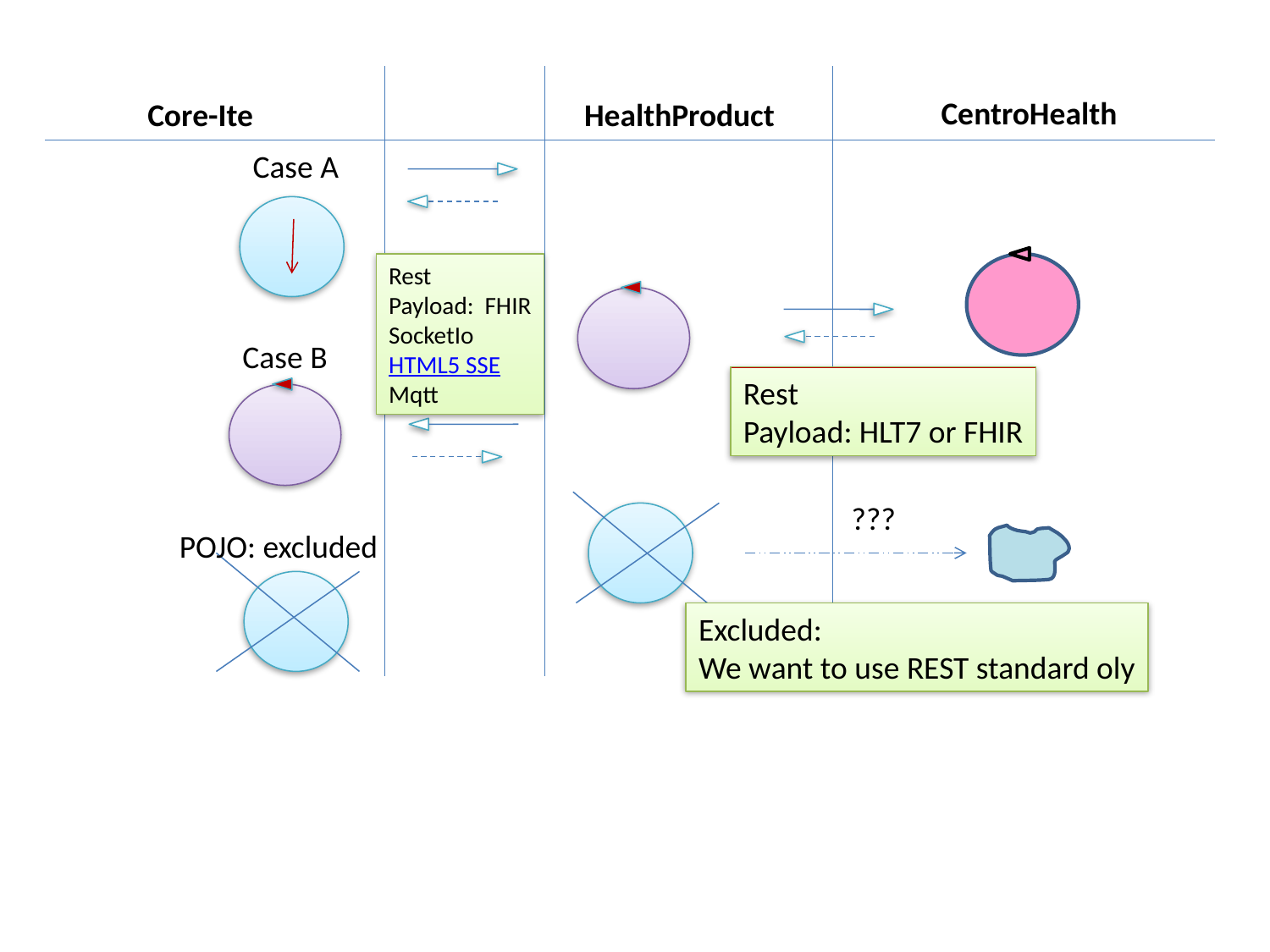

CentroHealth
Core-Ite
HealthProduct
Case A

Rest
Payload:  FHIR
SocketIo
HTML5 SSE
Mqtt

Case B

Rest
Payload: HLT7 or FHIR

???

POJO: excluded

Excluded:
We want to use REST standard oly